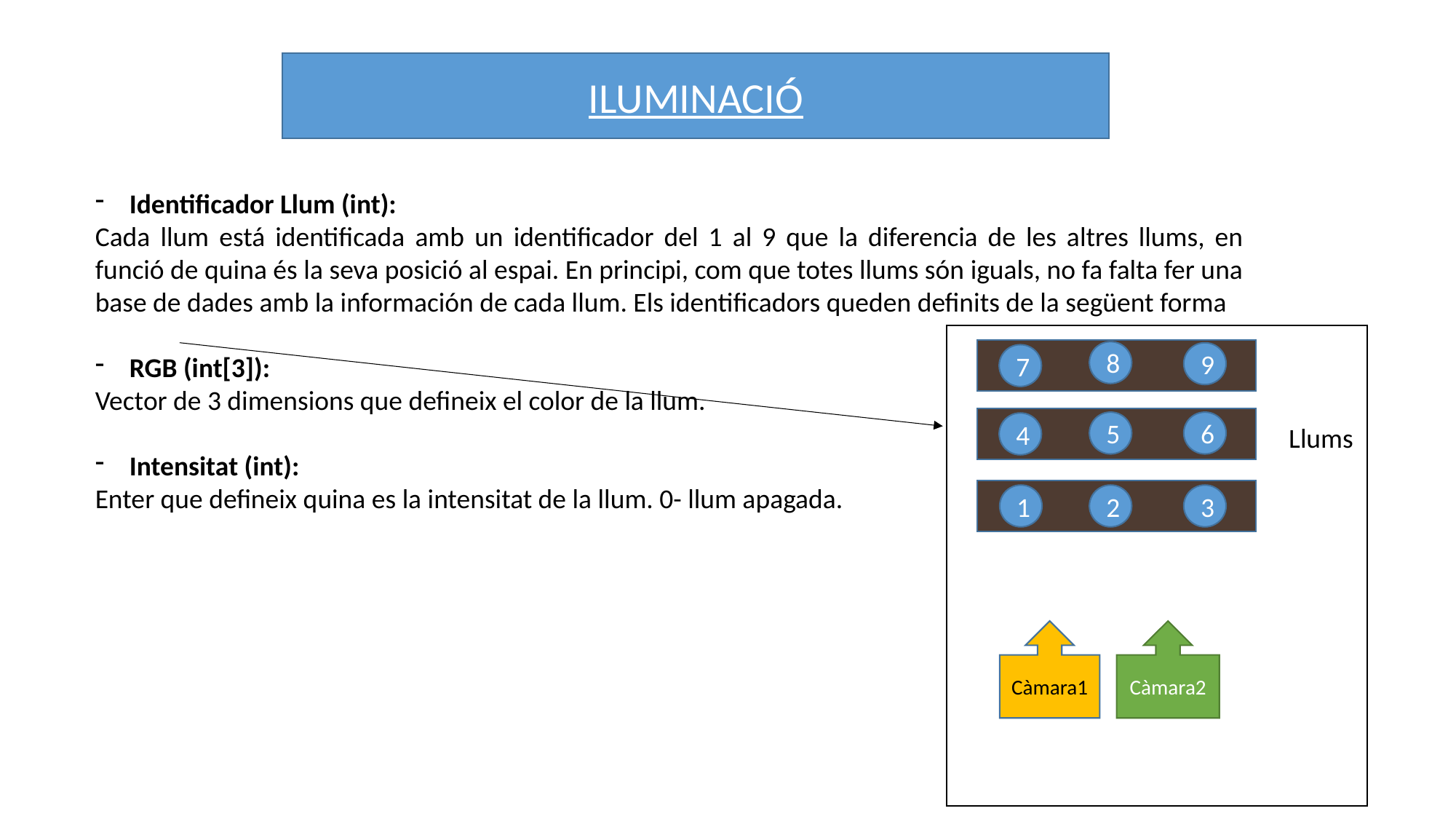

ILUMINACIÓ
Identificador Llum (int):
Cada llum está identificada amb un identificador del 1 al 9 que la diferencia de les altres llums, en funció de quina és la seva posició al espai. En principi, com que totes llums són iguals, no fa falta fer una base de dades amb la información de cada llum. Els identificadors queden definits de la següent forma

RGB (int[3]):
Vector de 3 dimensions que defineix el color de la llum.

Intensitat (int):
Enter que defineix quina es la intensitat de la llum. 0- llum apagada.

8
9
7

5
6
4
Llums

1
2
3
Càmara1
Càmara2